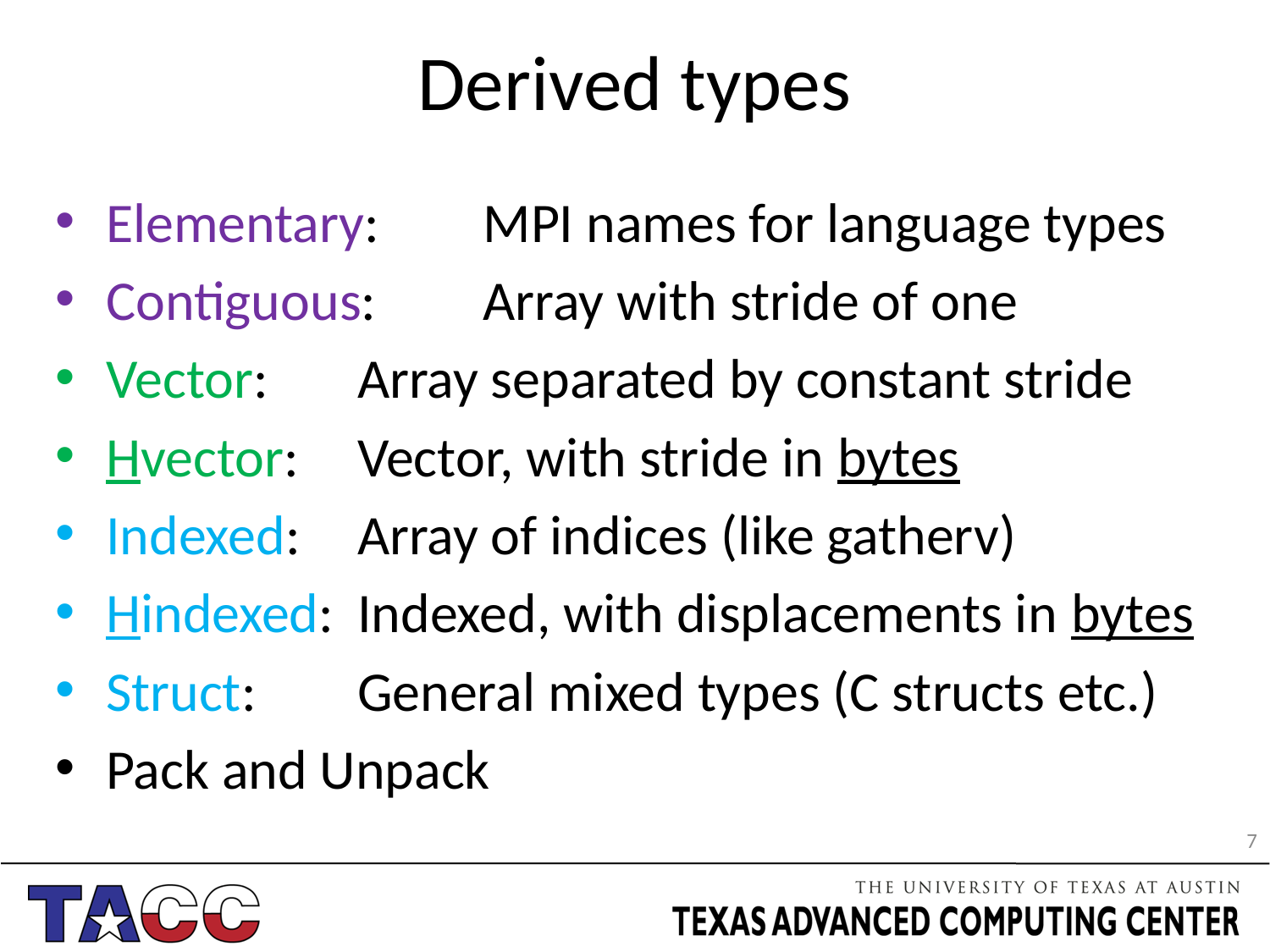

# Derived types
Elementary:	MPI names for language types
Contiguous: 	Array with stride of one
Vector: 		Array separated by constant stride
Hvector: 		Vector, with stride in bytes
Indexed: 		Array of indices (like gatherv)
Hindexed: 	Indexed, with displacements in bytes
Struct: 		General mixed types (C structs etc.)
Pack and Unpack
7